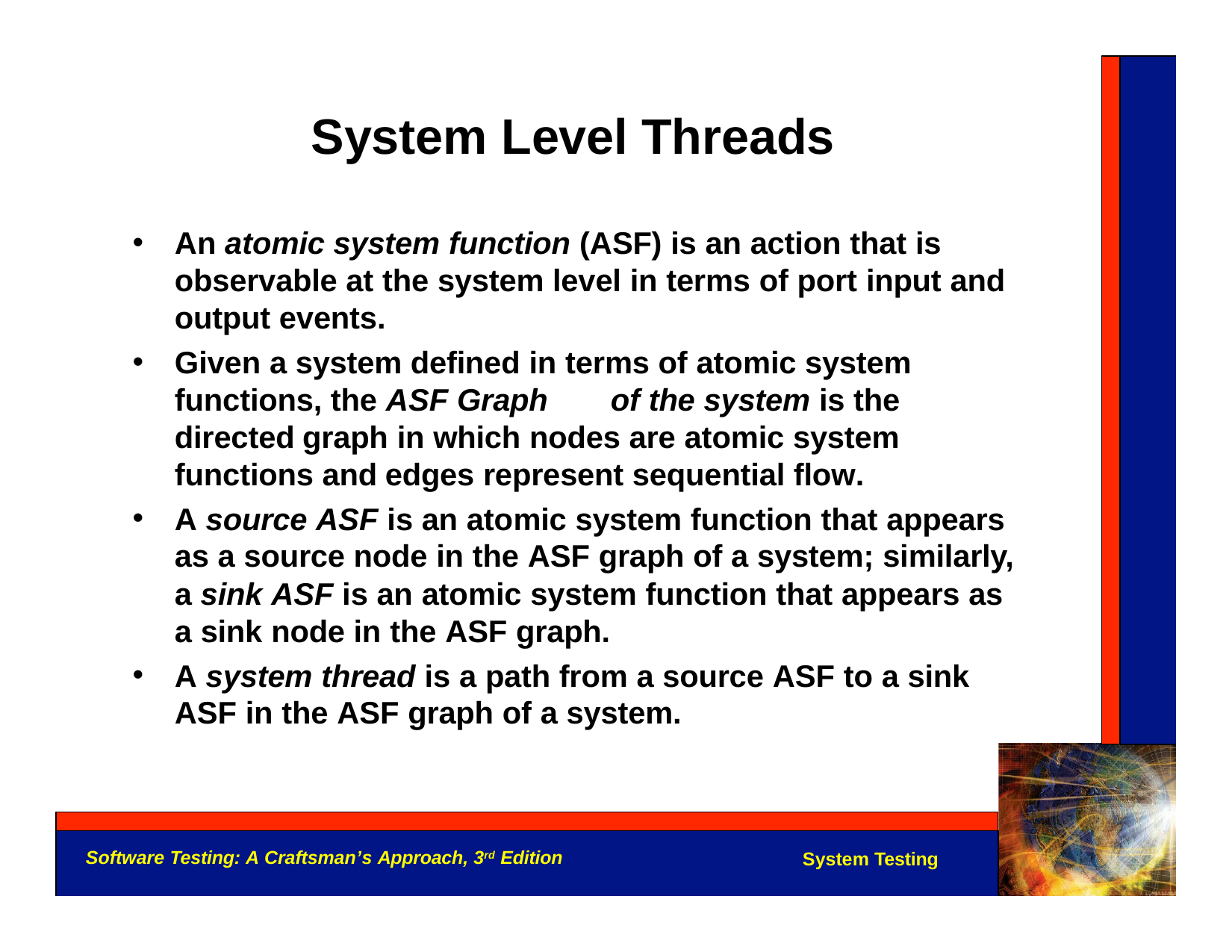

# System Level Threads
An atomic system function (ASF) is an action that is observable at the system level in terms of port input and output events.
Given a system defined in terms of atomic system functions, the ASF Graph	of the system is the directed graph in which nodes are atomic system functions and edges represent sequential flow.
A source ASF is an atomic system function that appears as a source node in the ASF graph of a system; similarly, a sink ASF is an atomic system function that appears as a sink node in the ASF graph.
A system thread is a path from a source ASF to a sink ASF in the ASF graph of a system.
Software Testing: A Craftsman’s Approach, 3rd  Edition
System Testing